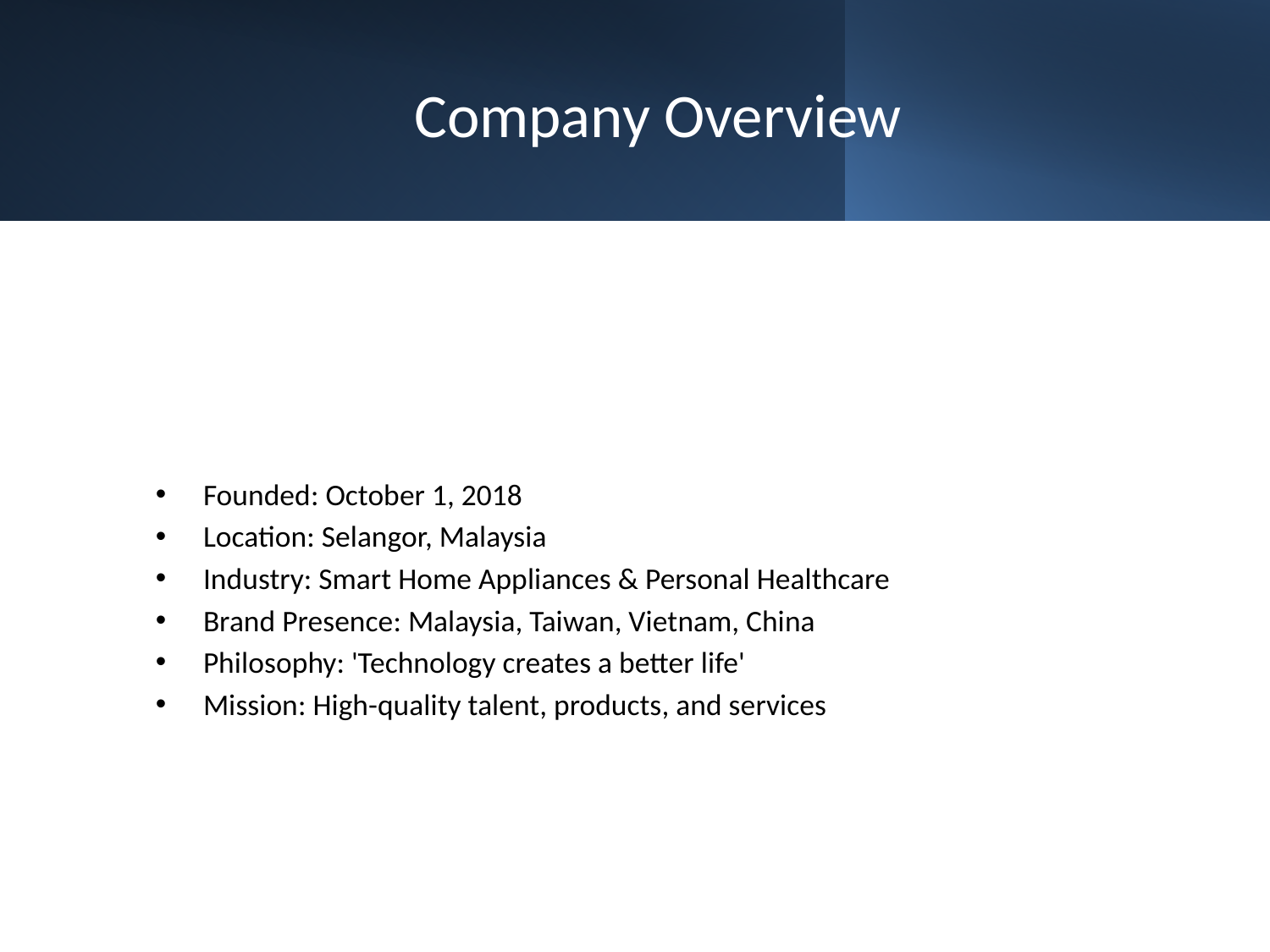

# Company Overview

Founded: October 1, 2018
Location: Selangor, Malaysia
Industry: Smart Home Appliances & Personal Healthcare
Brand Presence: Malaysia, Taiwan, Vietnam, China
Philosophy: 'Technology creates a better life'
Mission: High-quality talent, products, and services